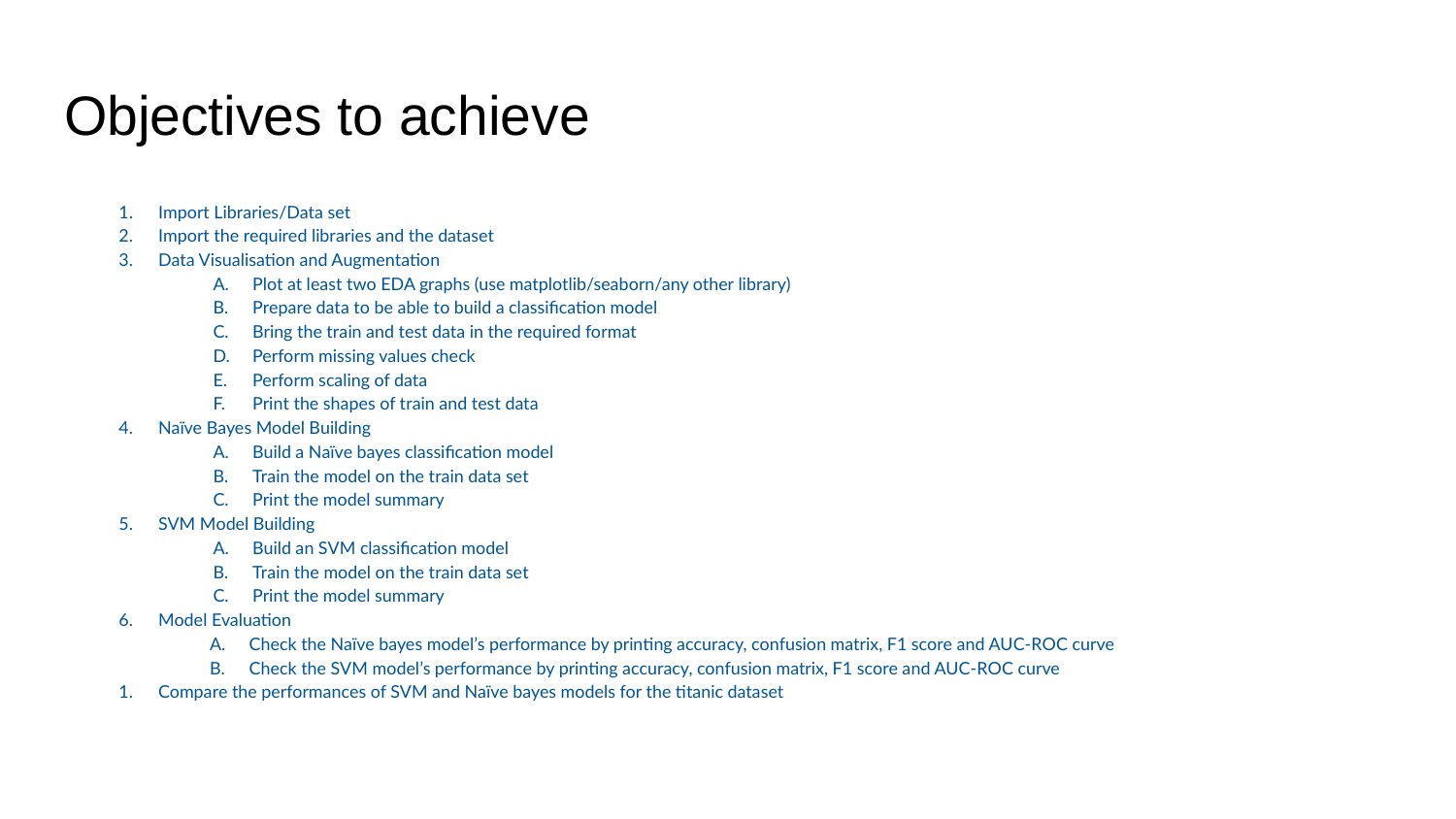

# Objectives to achieve
Import Libraries/Data set
Import the required libraries and the dataset
Data Visualisation and Augmentation
Plot at least two EDA graphs (use matplotlib/seaborn/any other library)
Prepare data to be able to build a classification model
Bring the train and test data in the required format
Perform missing values check
Perform scaling of data
Print the shapes of train and test data
Naïve Bayes Model Building
Build a Naïve bayes classification model
Train the model on the train data set
Print the model summary
SVM Model Building
Build an SVM classification model
Train the model on the train data set
Print the model summary
Model Evaluation
Check the Naïve bayes model’s performance by printing accuracy, confusion matrix, F1 score and AUC-ROC curve
Check the SVM model’s performance by printing accuracy, confusion matrix, F1 score and AUC-ROC curve
Compare the performances of SVM and Naïve bayes models for the titanic dataset